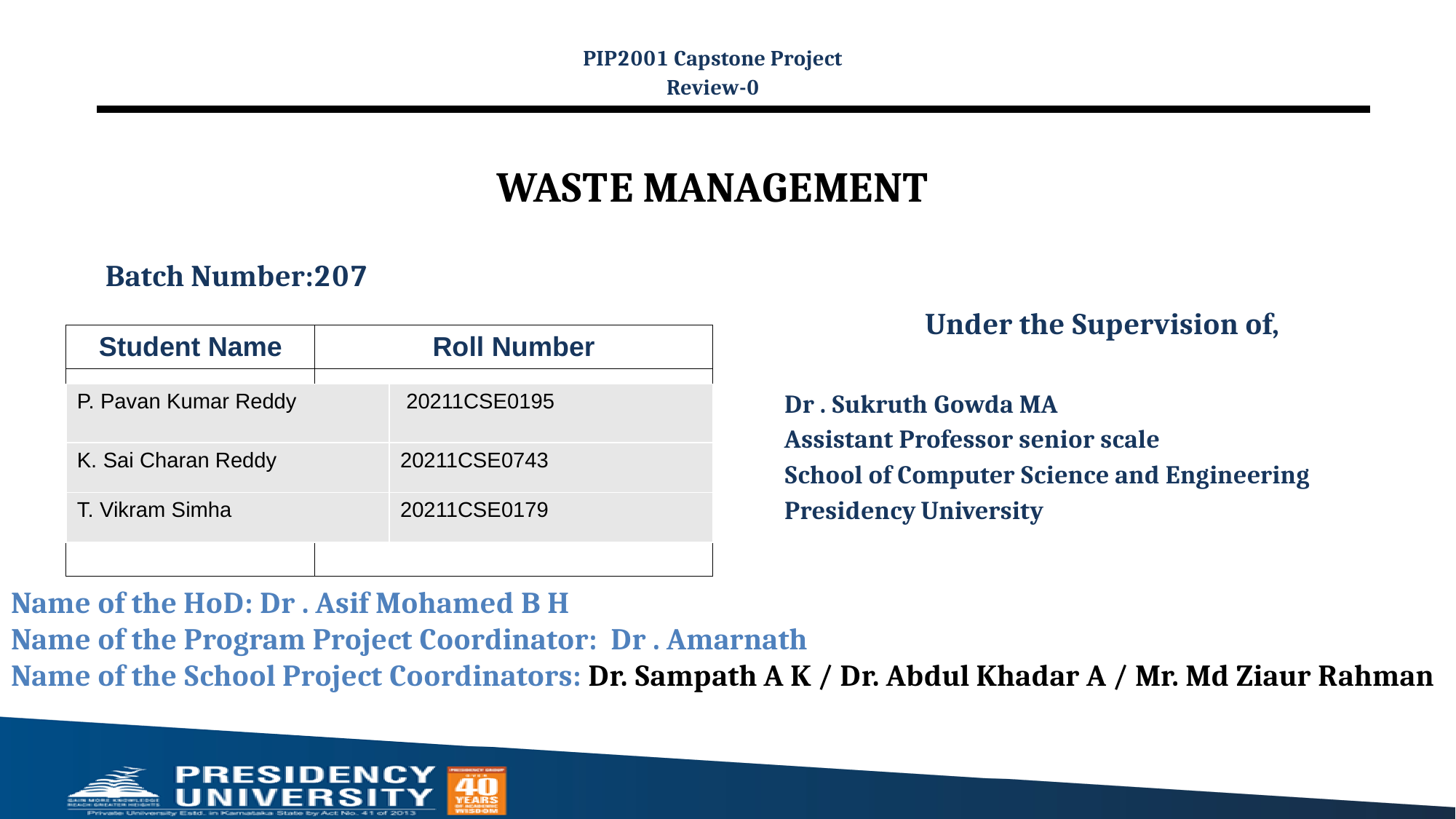

PIP2001 Capstone Project
Review-0
# WASTE MANAGEMENT
Batch Number:207

Under the Supervision of,

Dr . Sukruth Gowda MA
Assistant Professor senior scale
School of Computer Science and Engineering
Presidency University

| Student Name | Roll Number |
| --- | --- |
|  |  |
|  |  |
|  |  |
|  |  |
|  |  |
| P. Pavan Kumar Reddy | 20211CSE0195 |
| --- | --- |
| K. Sai Charan Reddy | 20211CSE0743 |
| T. Vikram Simha | 20211CSE0179 |

Name of the HoD: Dr . Asif Mohamed B H
Name of the Program Project Coordinator:  Dr . Amarnath
Name of the School Project Coordinators: Dr. Sampath A K / Dr. Abdul Khadar A / Mr. Md Ziaur Rahman